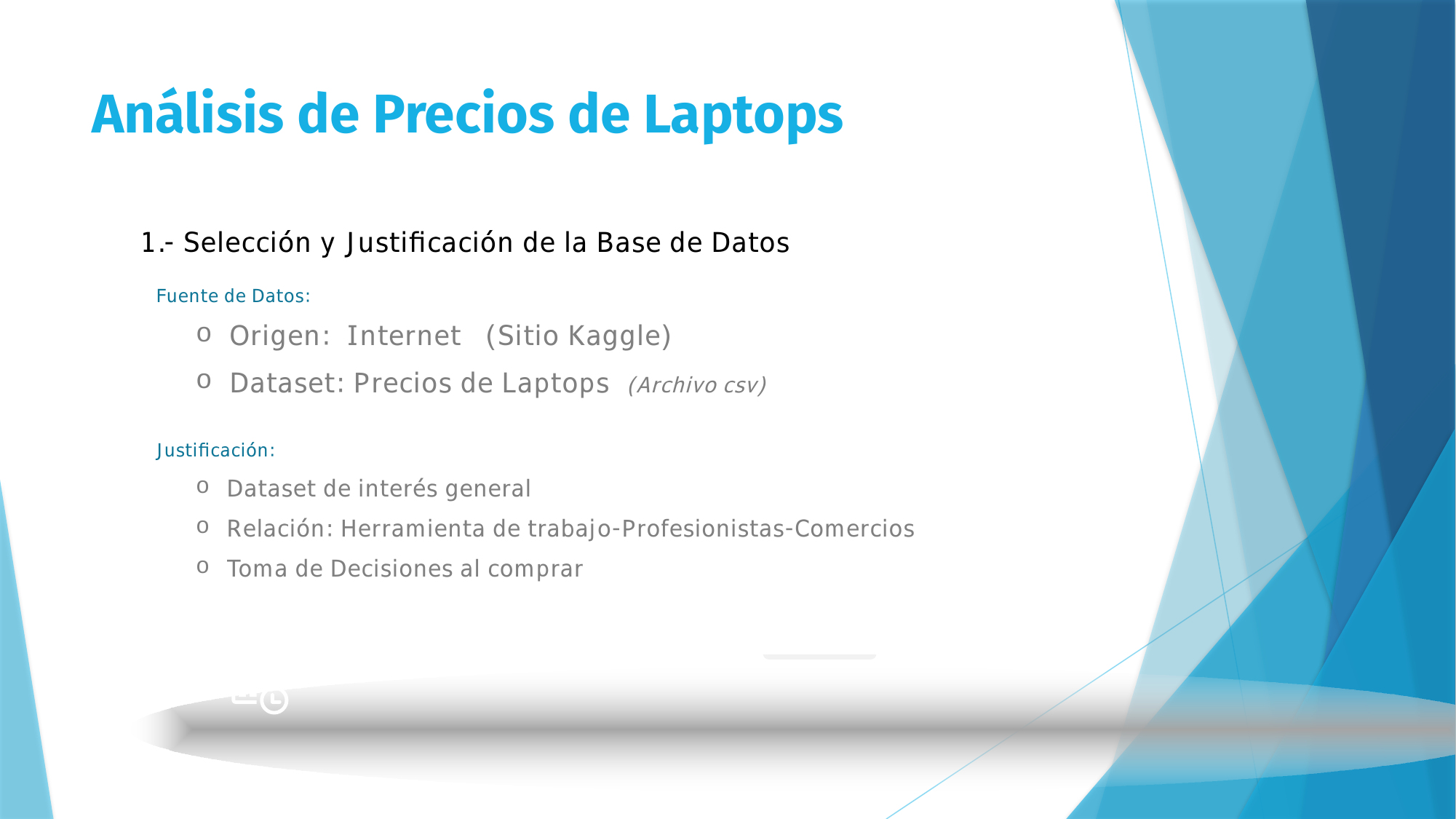

# Análisis de Precios de Laptops

Sample text
1.- Selección y Justificación de la Base de Datos
Fuente de Datos:
Origen:  Internet   (Sitio Kaggle)
Dataset: Precios de Laptops  (Archivo csv)

Justificación:
Dataset de interés general
Relación: Herramienta de trabajo-Profesionistas-Comercios
Toma de Decisiones al comprar